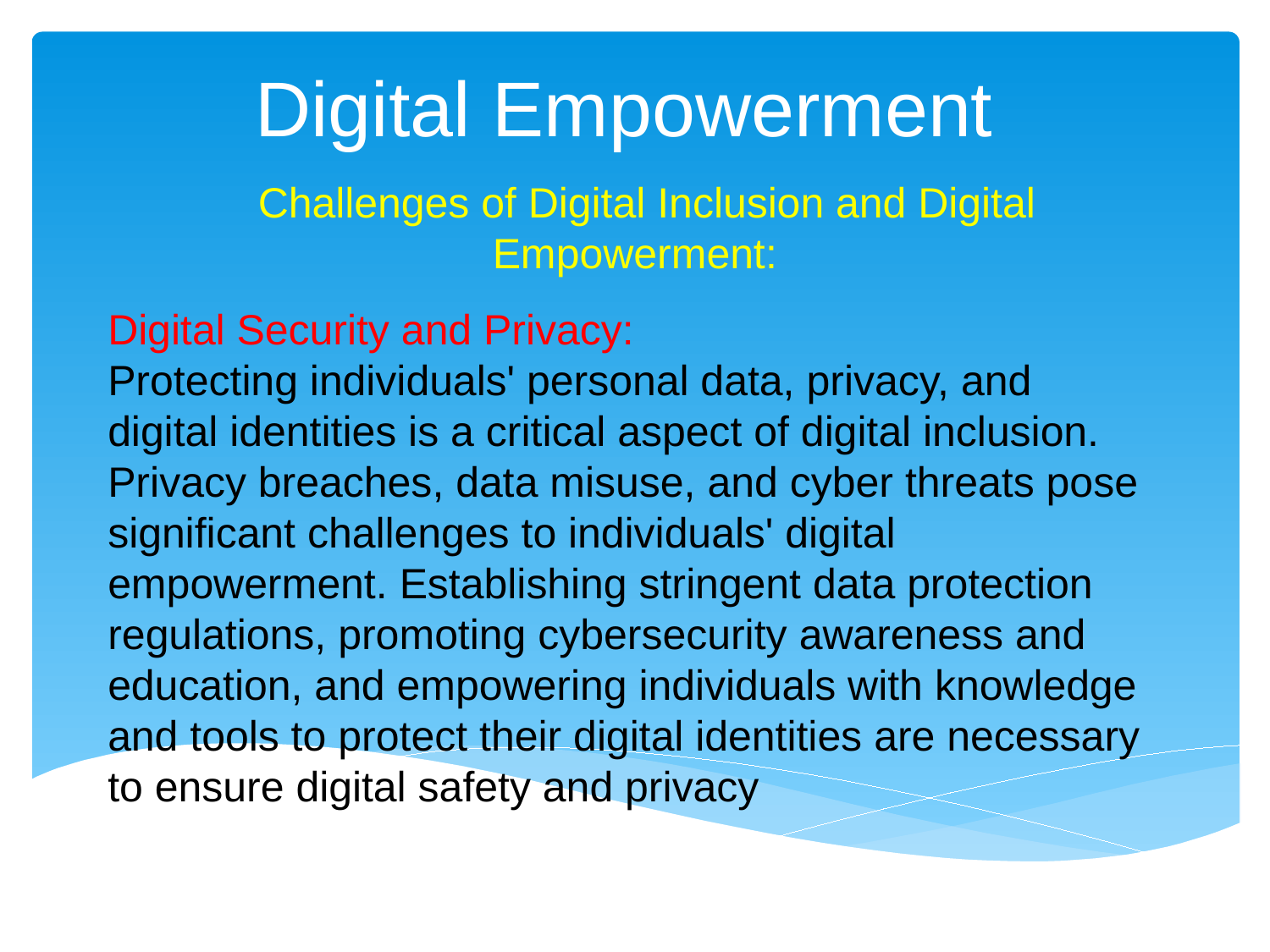

# Digital Empowerment
  Challenges of Digital Inclusion and Digital Empowerment:
Digital Security and Privacy:
Protecting individuals' personal data, privacy, and digital identities is a critical aspect of digital inclusion. Privacy breaches, data misuse, and cyber threats pose significant challenges to individuals' digital empowerment. Establishing stringent data protection regulations, promoting cybersecurity awareness and education, and empowering individuals with knowledge and tools to protect their digital identities are necessary to ensure digital safety and privacy